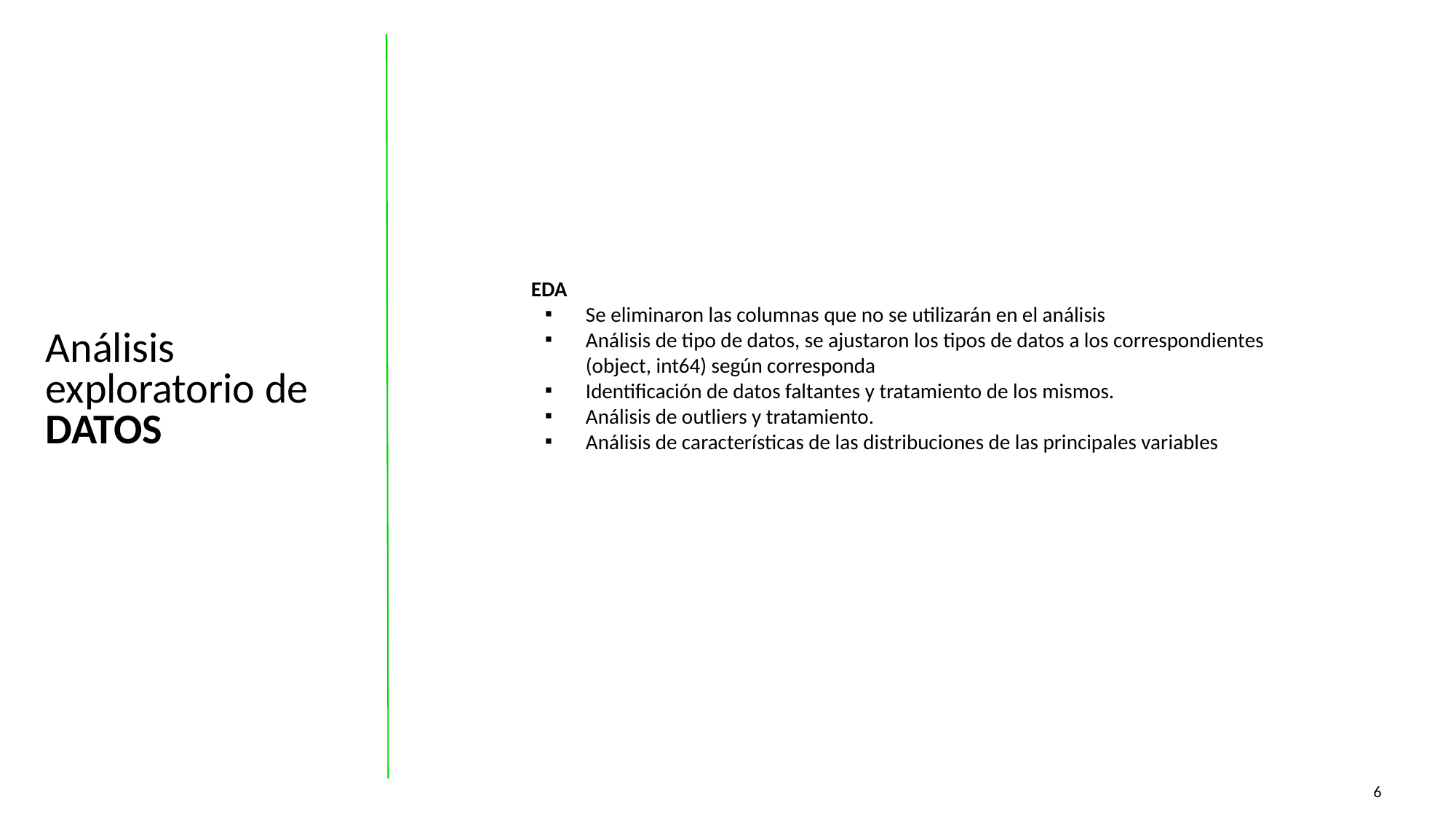

EDA
Se eliminaron las columnas que no se utilizarán en el análisis
Análisis de tipo de datos, se ajustaron los tipos de datos a los correspondientes (object, int64) según corresponda
Identificación de datos faltantes y tratamiento de los mismos.
Análisis de outliers y tratamiento.
Análisis de características de las distribuciones de las principales variables
Análisis exploratorio de
DATOS
6